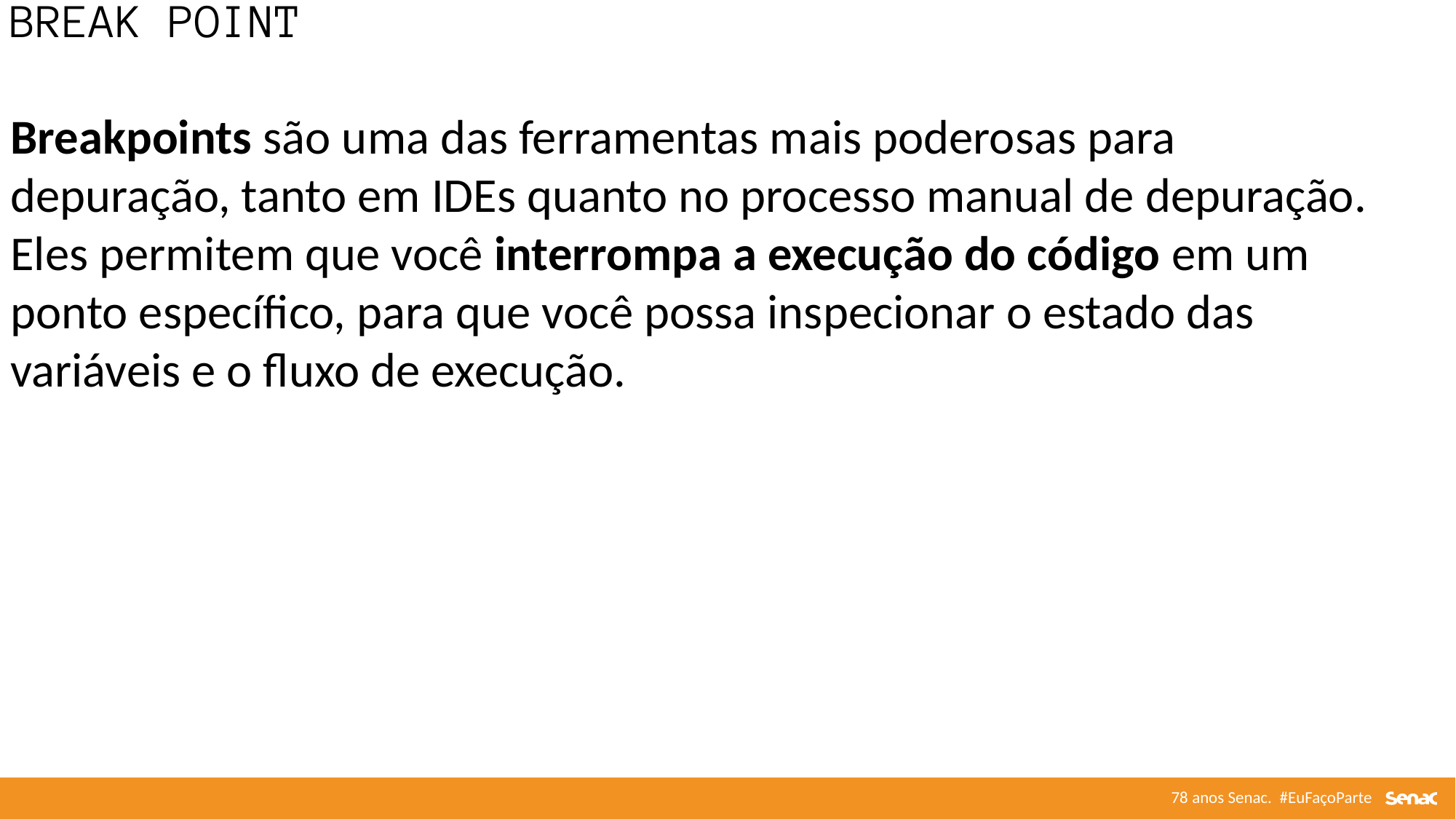

BREAK POINT

Breakpoints são uma das ferramentas mais poderosas para depuração, tanto em IDEs quanto no processo manual de depuração. Eles permitem que você interrompa a execução do código em um ponto específico, para que você possa inspecionar o estado das variáveis e o fluxo de execução.